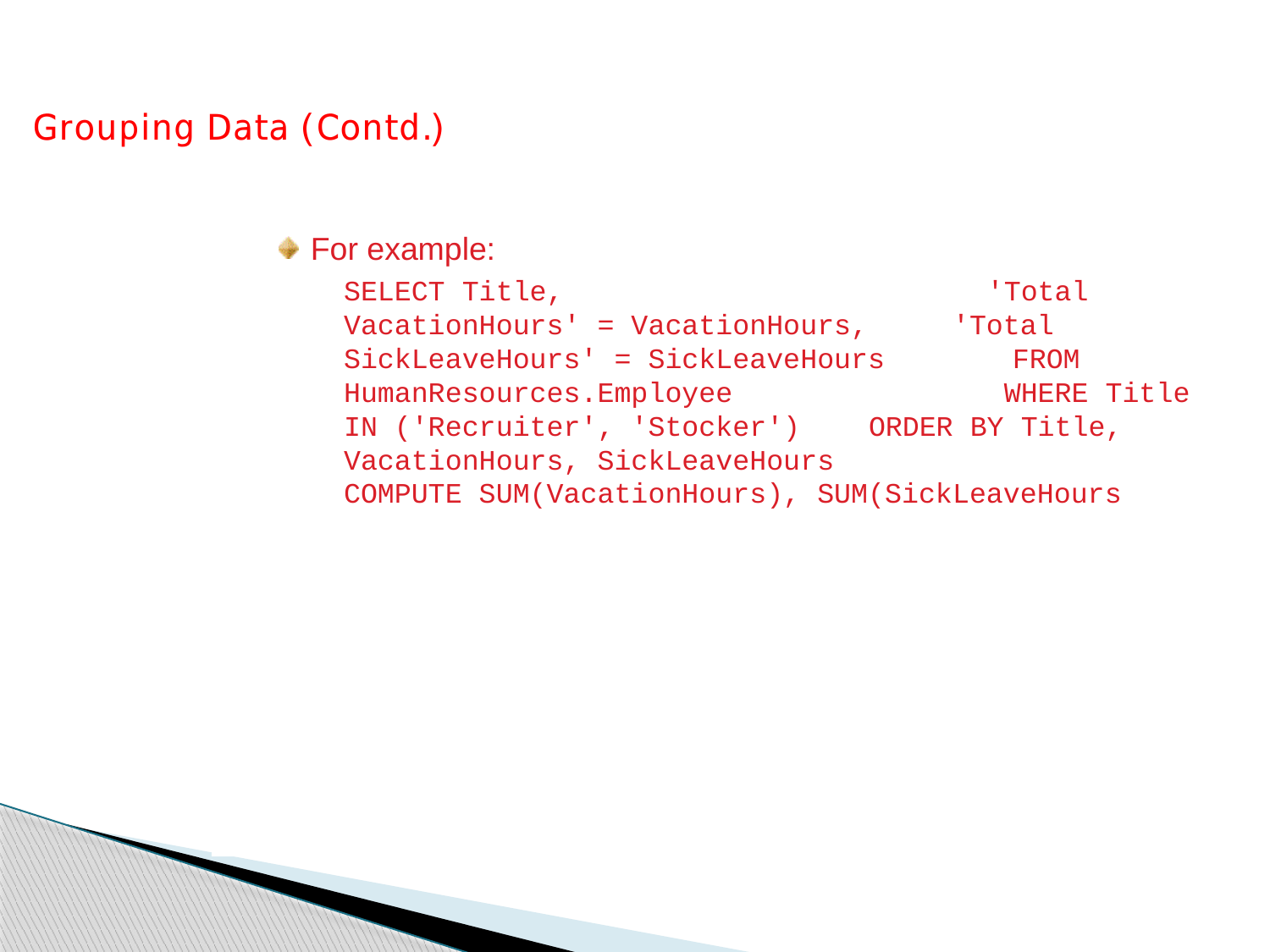

Grouping Data (Contd.)
For example:
	SELECT Title, 		 	        'Total VacationHours' = VacationHours,     'Total SickLeaveHours' = SickLeaveHours 	  FROM HumanResources.Employee 	         WHERE Title IN ('Recruiter', 'Stocker') 	 ORDER BY Title, VacationHours, SickLeaveHours
COMPUTE SUM(VacationHours), SUM(SickLeaveHours